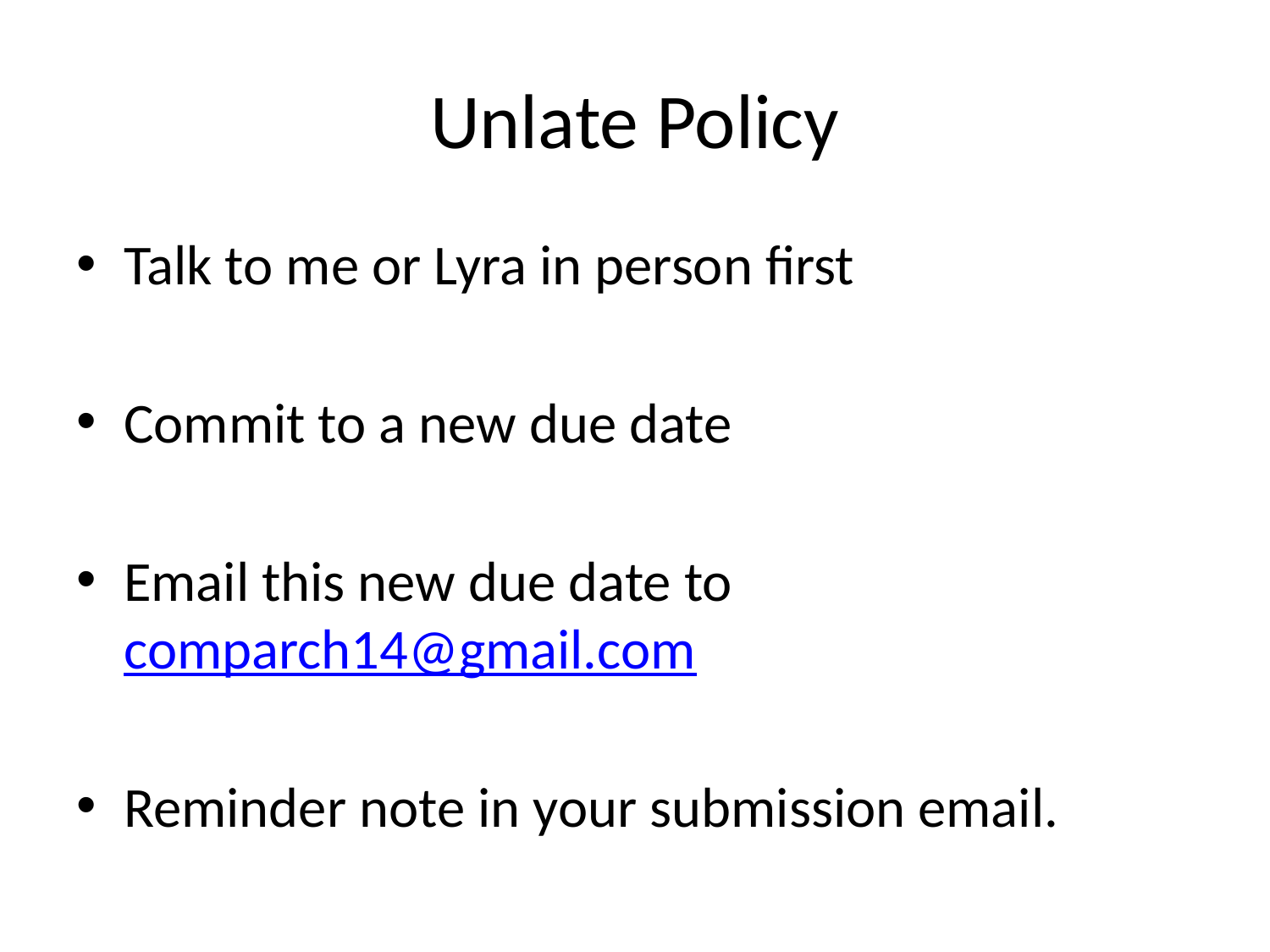

# Unlate Policy
Talk to me or Lyra in person first

Commit to a new due date

Email this new due date to comparch14@gmail.com

Reminder note in your submission email.